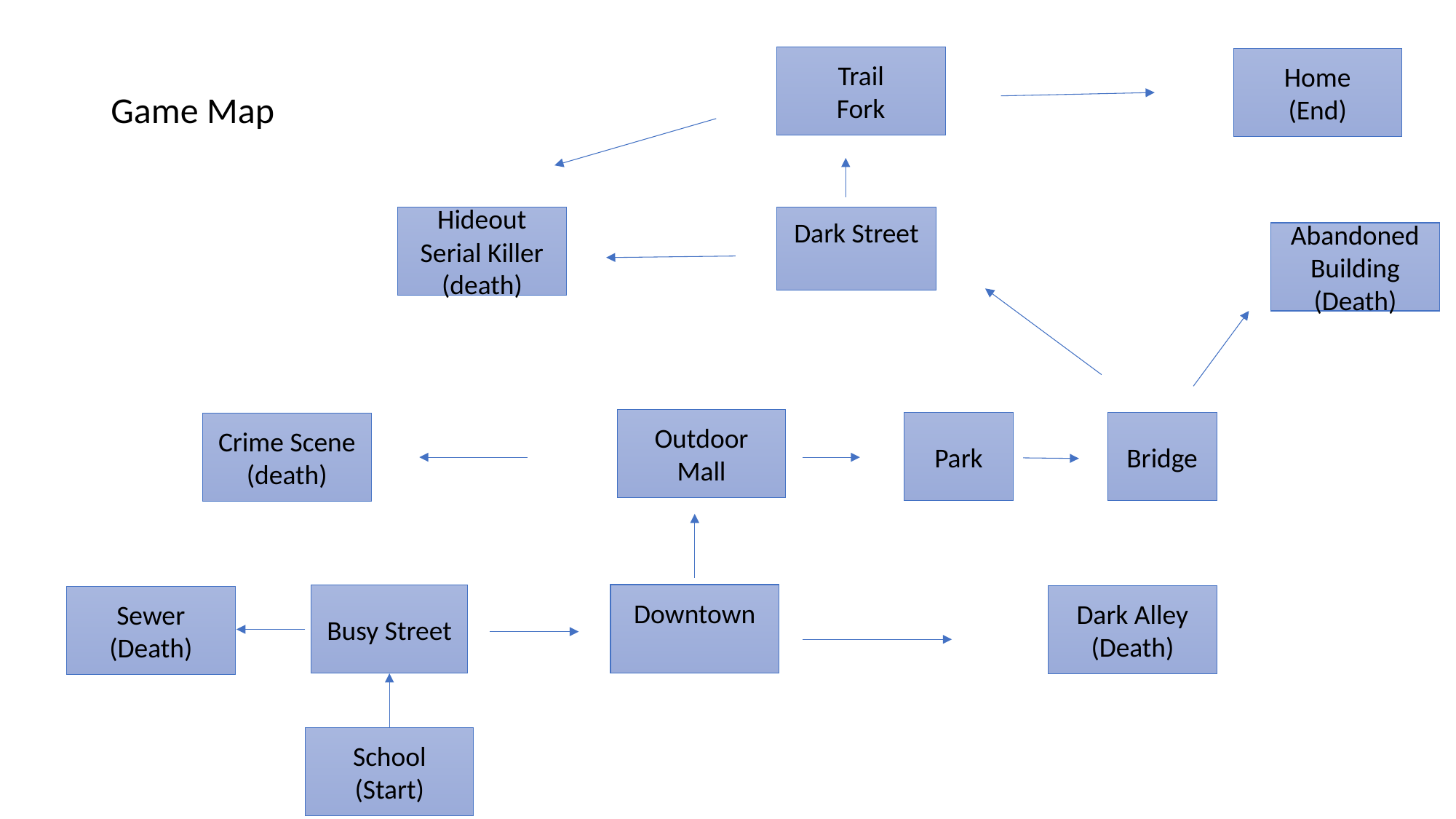

# Game Map
Trail
Fork
Home
(End)
Dark Street

Hideout
Serial Killer
(death)
Abandoned Building
(Death)
Outdoor Mall
Park
Bridge
Crime Scene
(death)
Downtown

Busy Street
Dark Alley
(Death)
Sewer
(Death)
School
(Start)